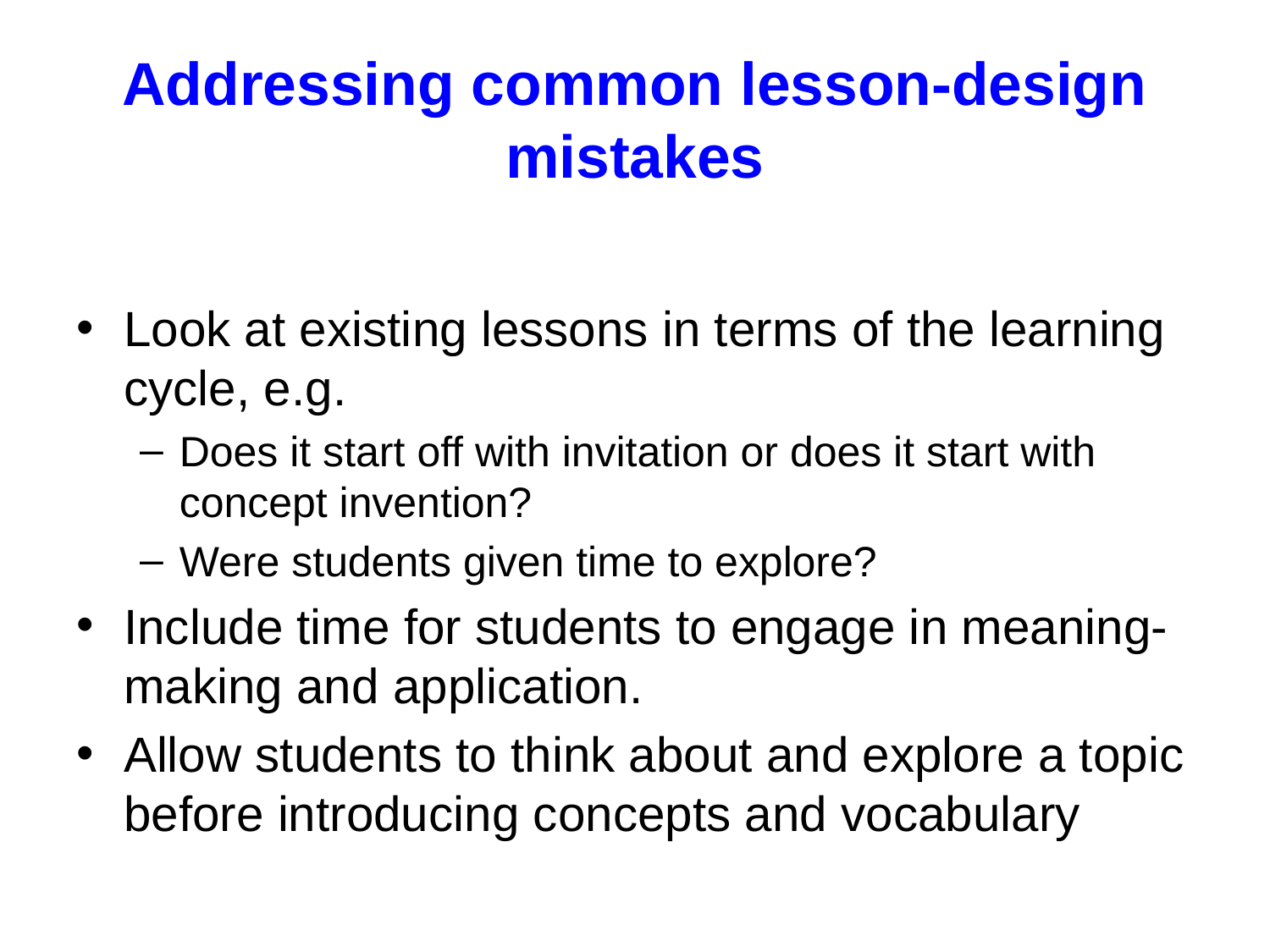

# Addressing common lesson-design mistakes

Look at existing lessons in terms of the learning cycle, e.g.
Does it start off with invitation or does it start with concept invention?
Were students given time to explore?
Include time for students to engage in meaning-making and application.
Allow students to think about and explore a topic before introducing concepts and vocabulary